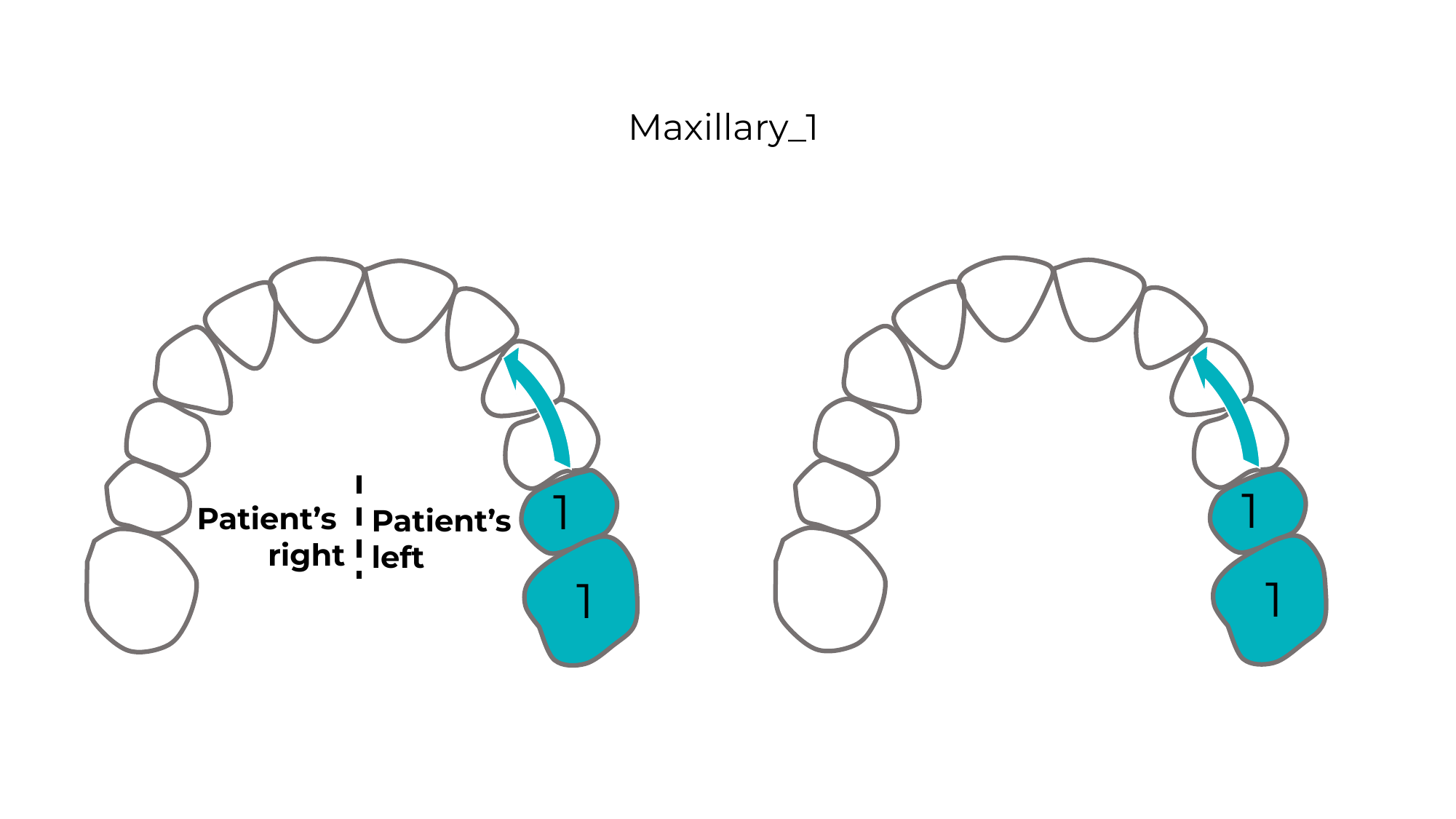

Maxillary_1

1
1

Patient’s
right
Patient’s
left
1
1